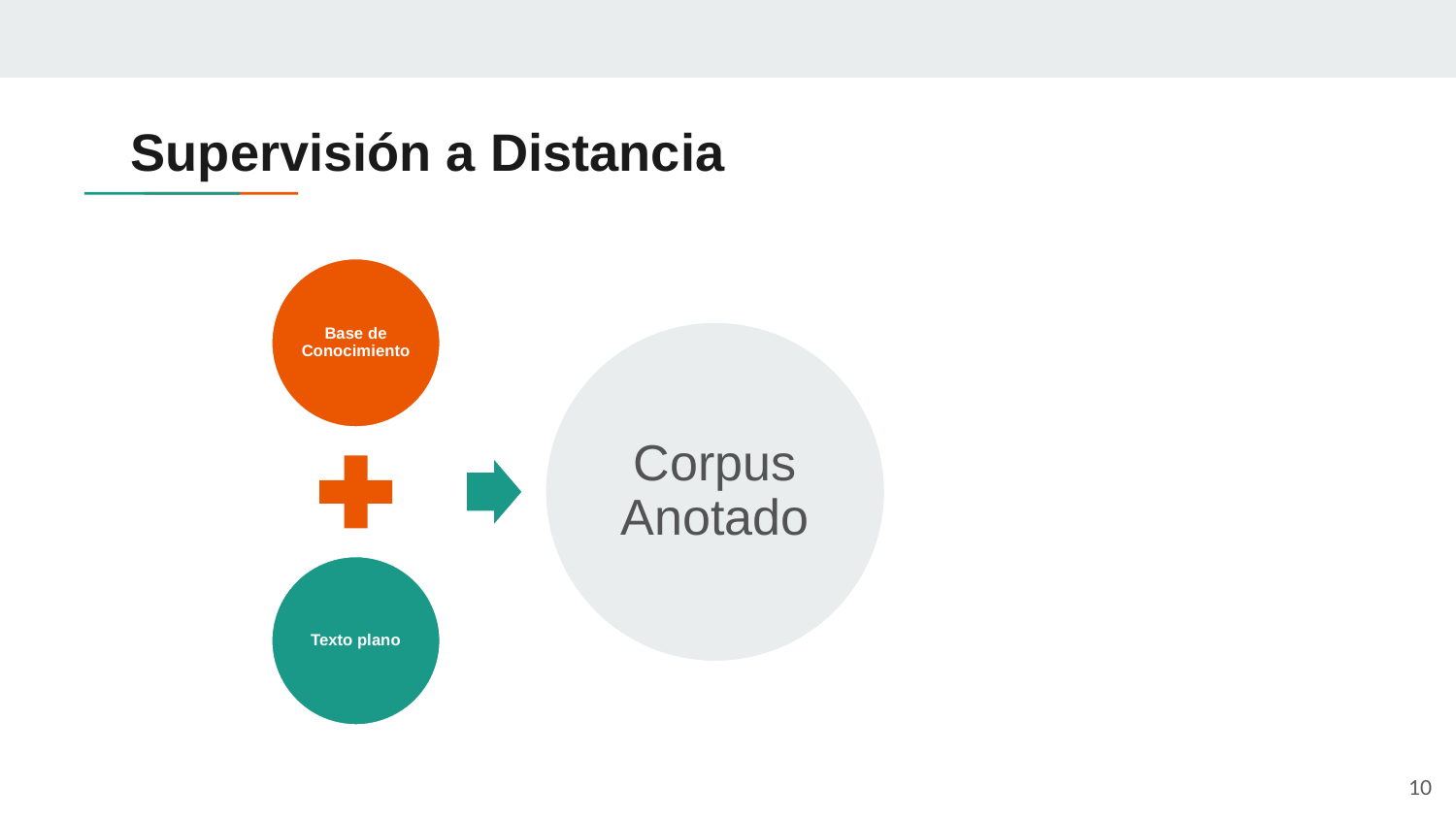

Supervisión a Distancia
Base de Conocimiento

Texto plano

Corpus Anotado
10